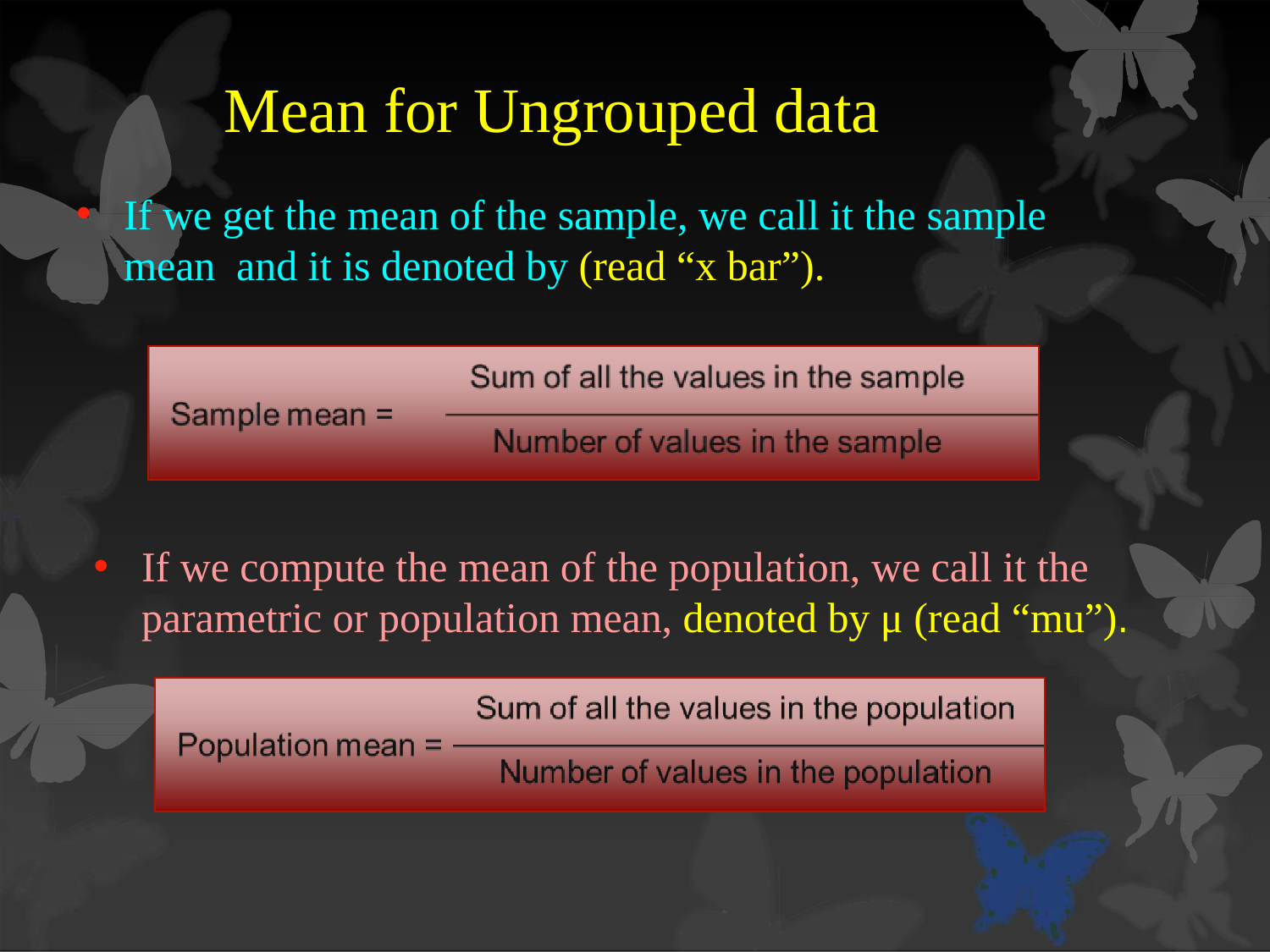

# Mean for Ungrouped data
If we get the mean of the sample, we call it the sample mean  and it is denoted by (read “x bar”).

If we compute the mean of the population, we call it the  parametric or population mean, denoted by μ (read “mu”).